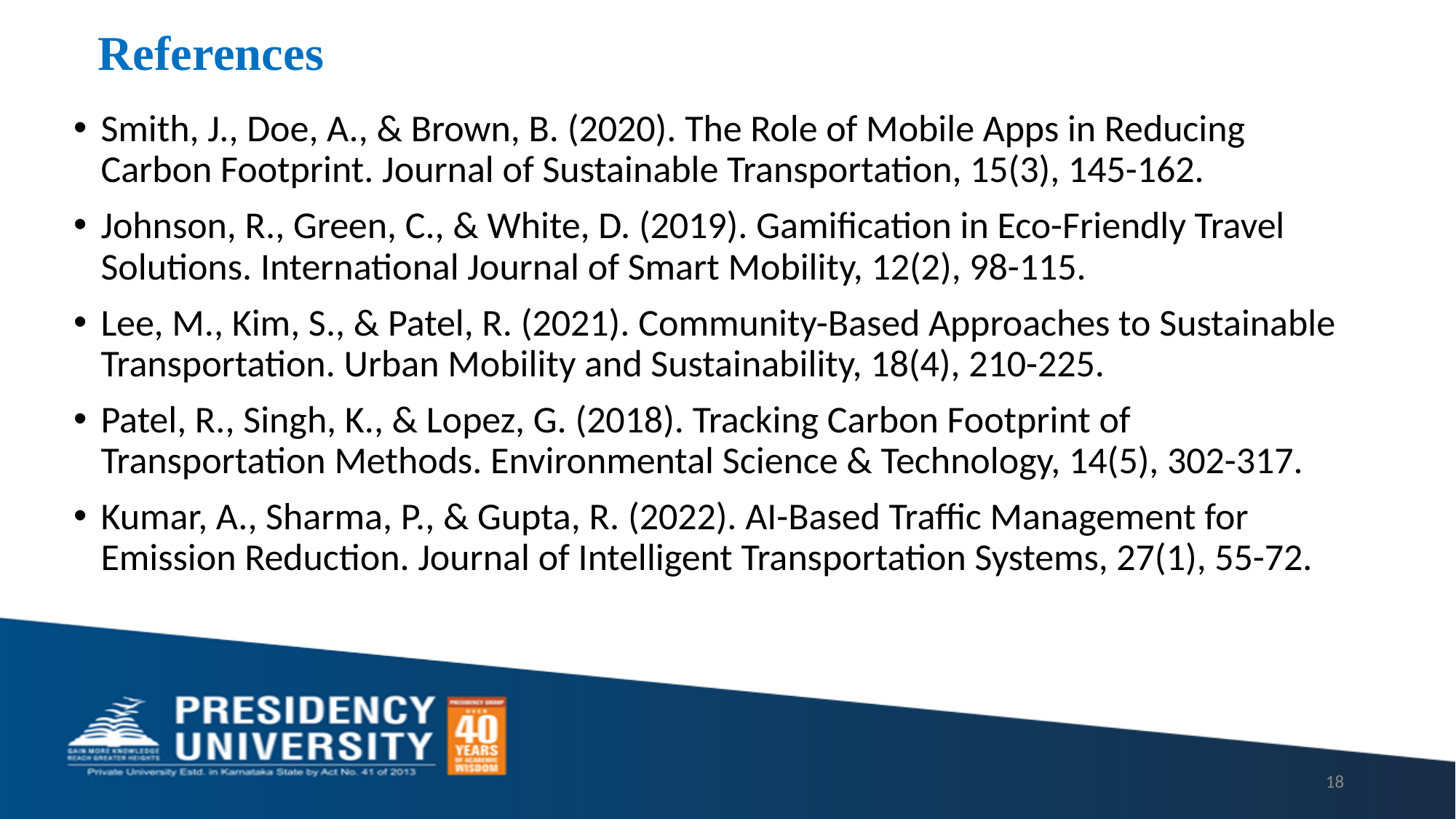

# References
Smith, J., Doe, A., & Brown, B. (2020). The Role of Mobile Apps in Reducing Carbon Footprint. Journal of Sustainable Transportation, 15(3), 145-162.
Johnson, R., Green, C., & White, D. (2019). Gamification in Eco-Friendly Travel Solutions. International Journal of Smart Mobility, 12(2), 98-115.
Lee, M., Kim, S., & Patel, R. (2021). Community-Based Approaches to Sustainable Transportation. Urban Mobility and Sustainability, 18(4), 210-225.
Patel, R., Singh, K., & Lopez, G. (2018). Tracking Carbon Footprint of Transportation Methods. Environmental Science & Technology, 14(5), 302-317.
Kumar, A., Sharma, P., & Gupta, R. (2022). AI-Based Traffic Management for Emission Reduction. Journal of Intelligent Transportation Systems, 27(1), 55-72.

18